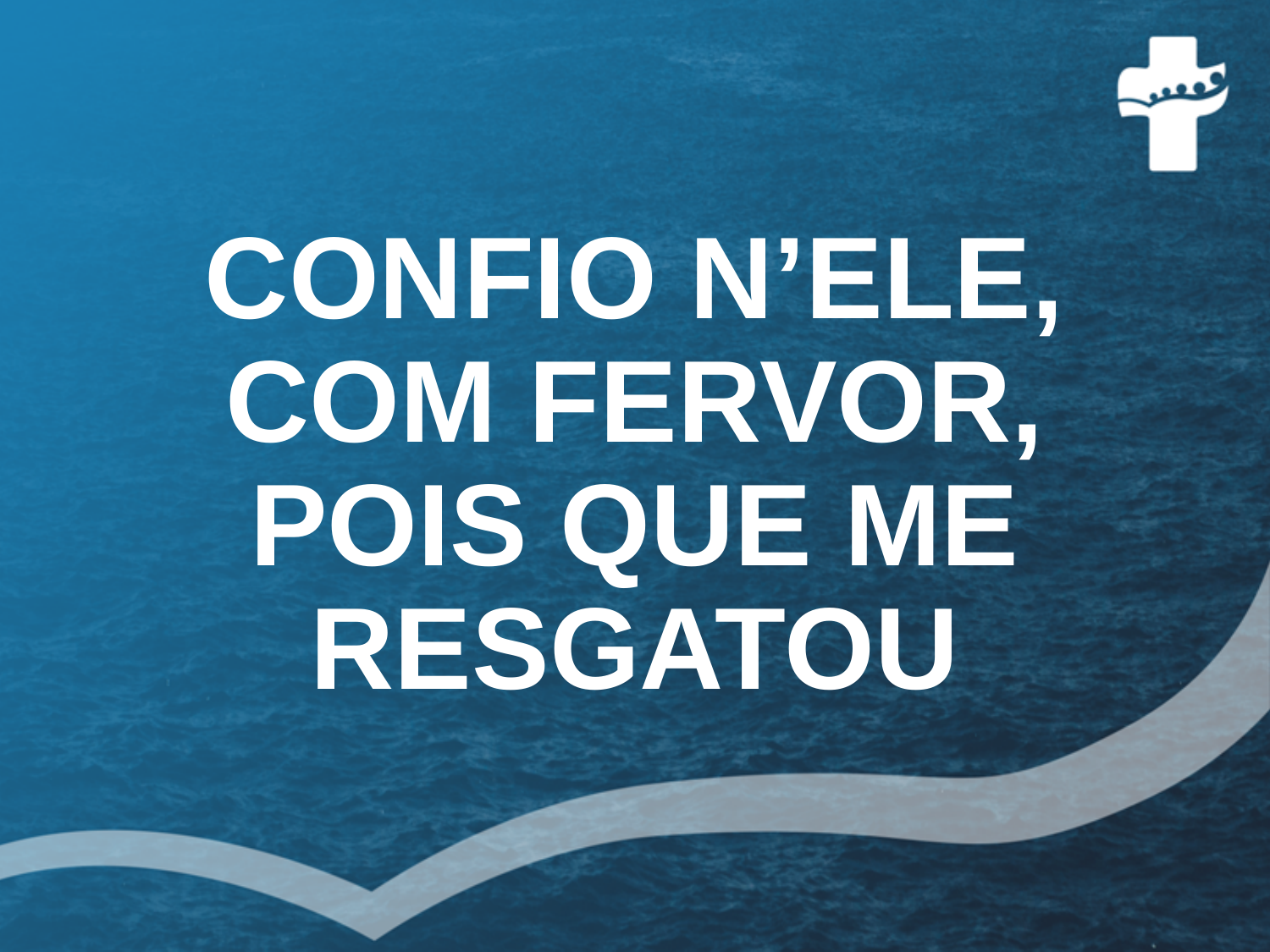

# CONFIO N’ELE, COM FERVOR, POIS QUE ME RESGATOU